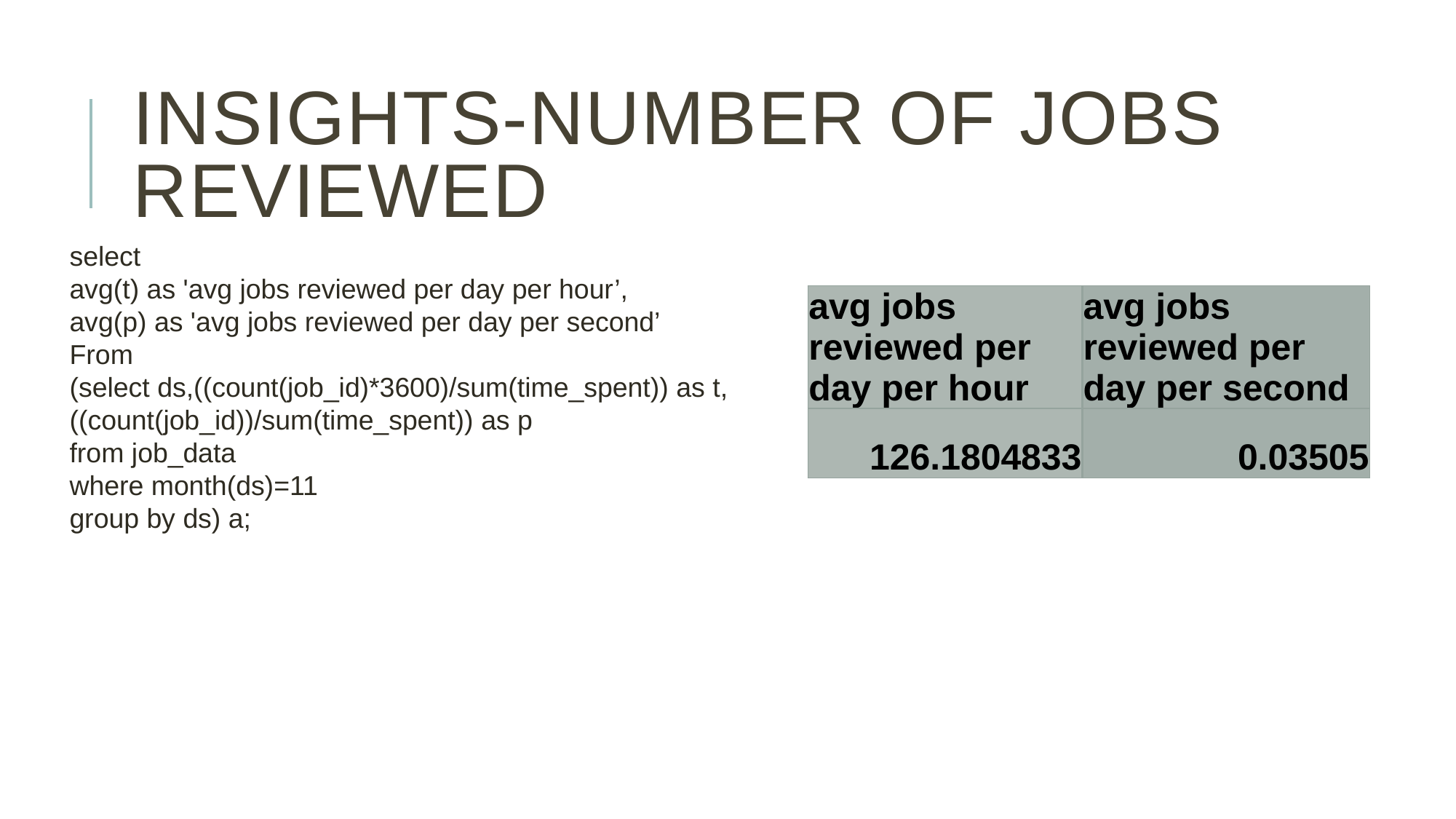

# Insights-Number of jobs reviewed
select
avg(t) as 'avg jobs reviewed per day per hour’,
avg(p) as 'avg jobs reviewed per day per second’
From
(select ds,((count(job_id)*3600)/sum(time_spent)) as t,
((count(job_id))/sum(time_spent)) as p
from job_data
where month(ds)=11
group by ds) a;
| avg jobs reviewed per day per hour | avg jobs reviewed per day per second |
| --- | --- |
| 126.1804833 | 0.03505 |